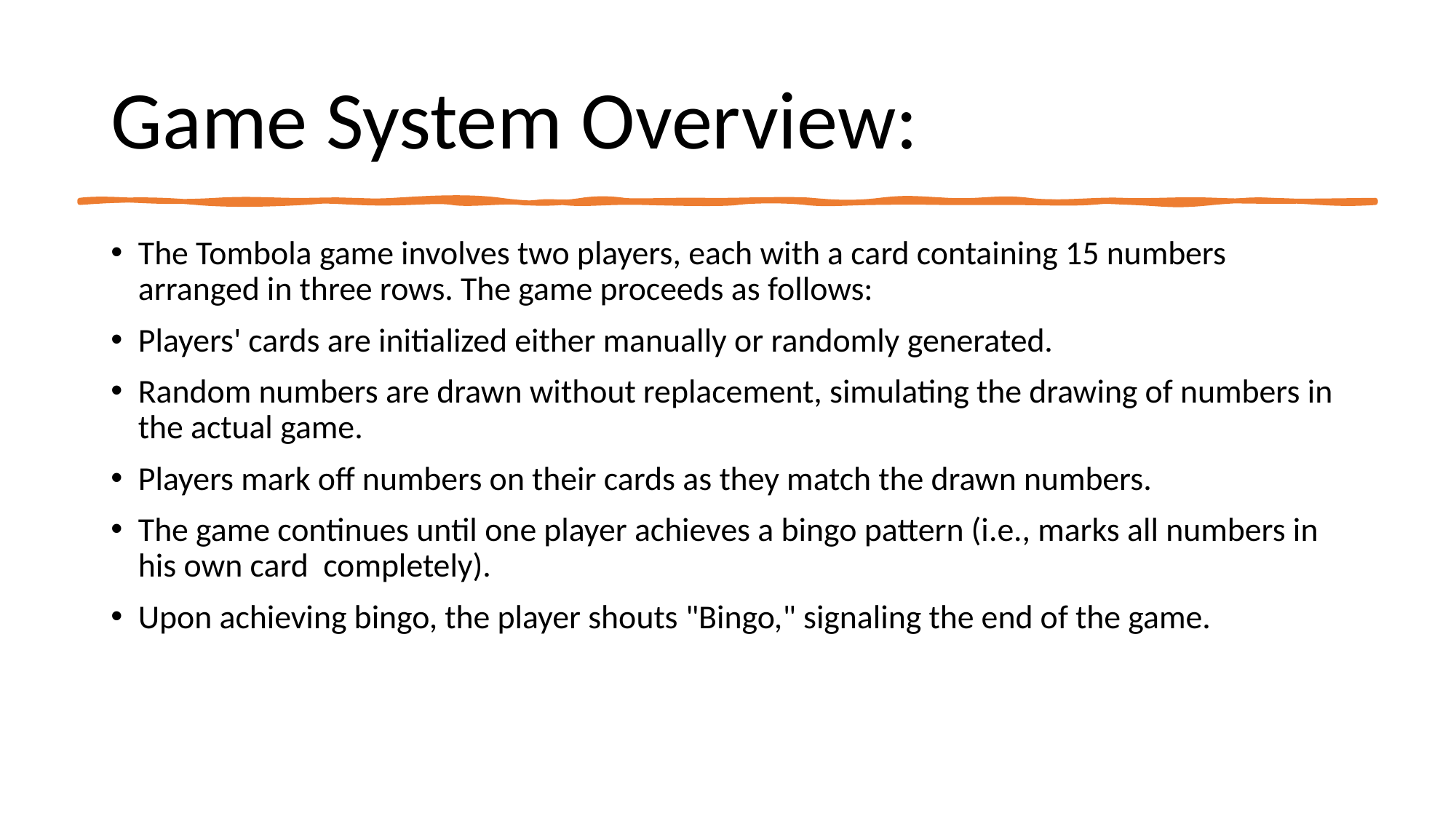

# Game System Overview:

The Tombola game involves two players, each with a card containing 15 numbers arranged in three rows. The game proceeds as follows:
Players' cards are initialized either manually or randomly generated.
Random numbers are drawn without replacement, simulating the drawing of numbers in the actual game.
Players mark off numbers on their cards as they match the drawn numbers.
The game continues until one player achieves a bingo pattern (i.e., marks all numbers in his own card  completely).
Upon achieving bingo, the player shouts "Bingo," signaling the end of the game.